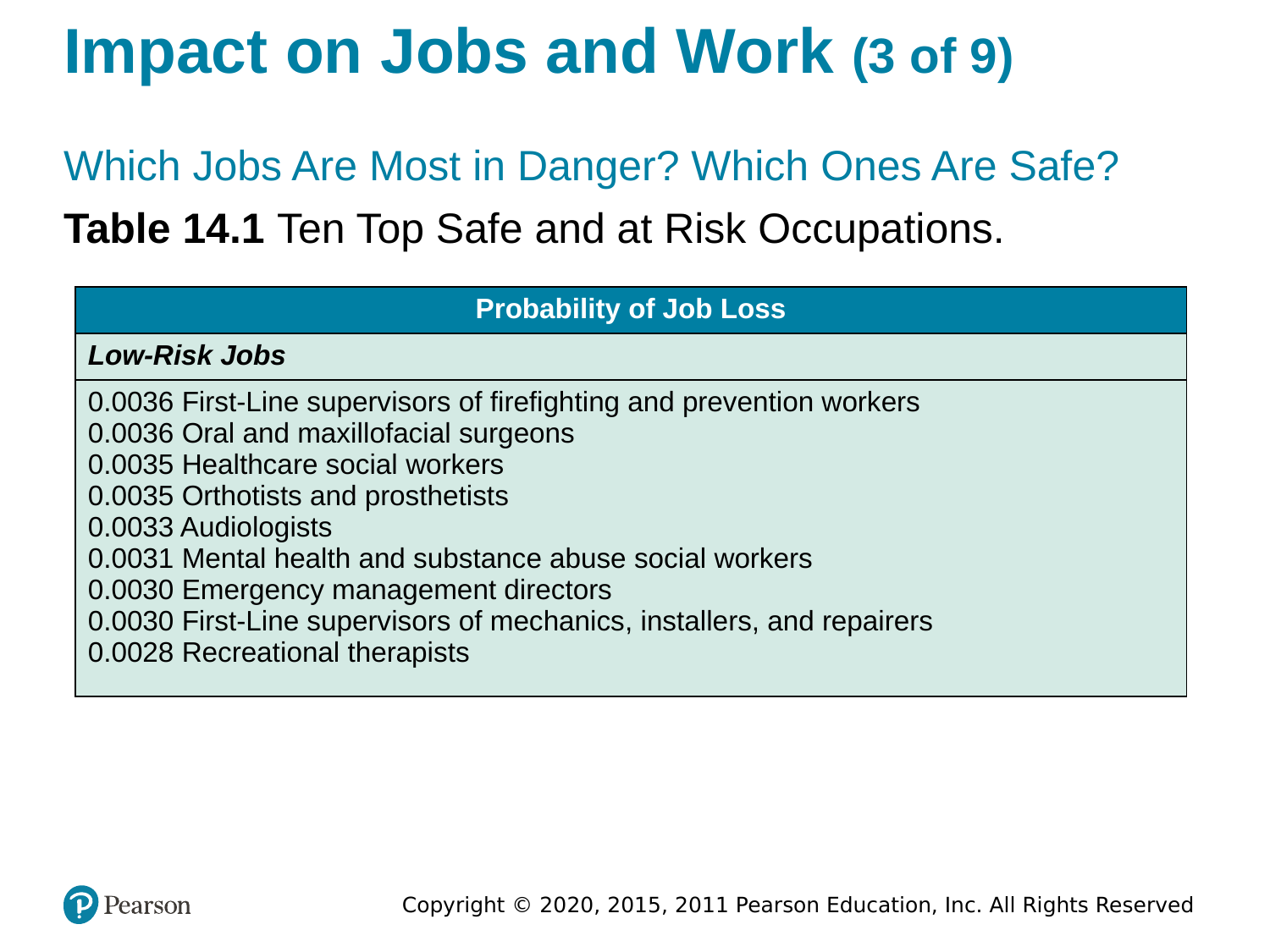

# Impact on Jobs and Work (3 of 9)
Which Jobs Are Most in Danger? Which Ones Are Safe?
Table 14.1 Ten Top Safe and at Risk Occupations.
| Probability of Job Loss |
| --- |
| Low-Risk Jobs |
| 0.0036 First-Line supervisors of firefighting and prevention workers 0.0036 Oral and maxillofacial surgeons 0.0035 Healthcare social workers 0.0035 Orthotists and prosthetists 0.0033 Audiologists 0.0031 Mental health and substance abuse social workers 0.0030 Emergency management directors 0.0030 First-Line supervisors of mechanics, installers, and repairers 0.0028 Recreational therapists |